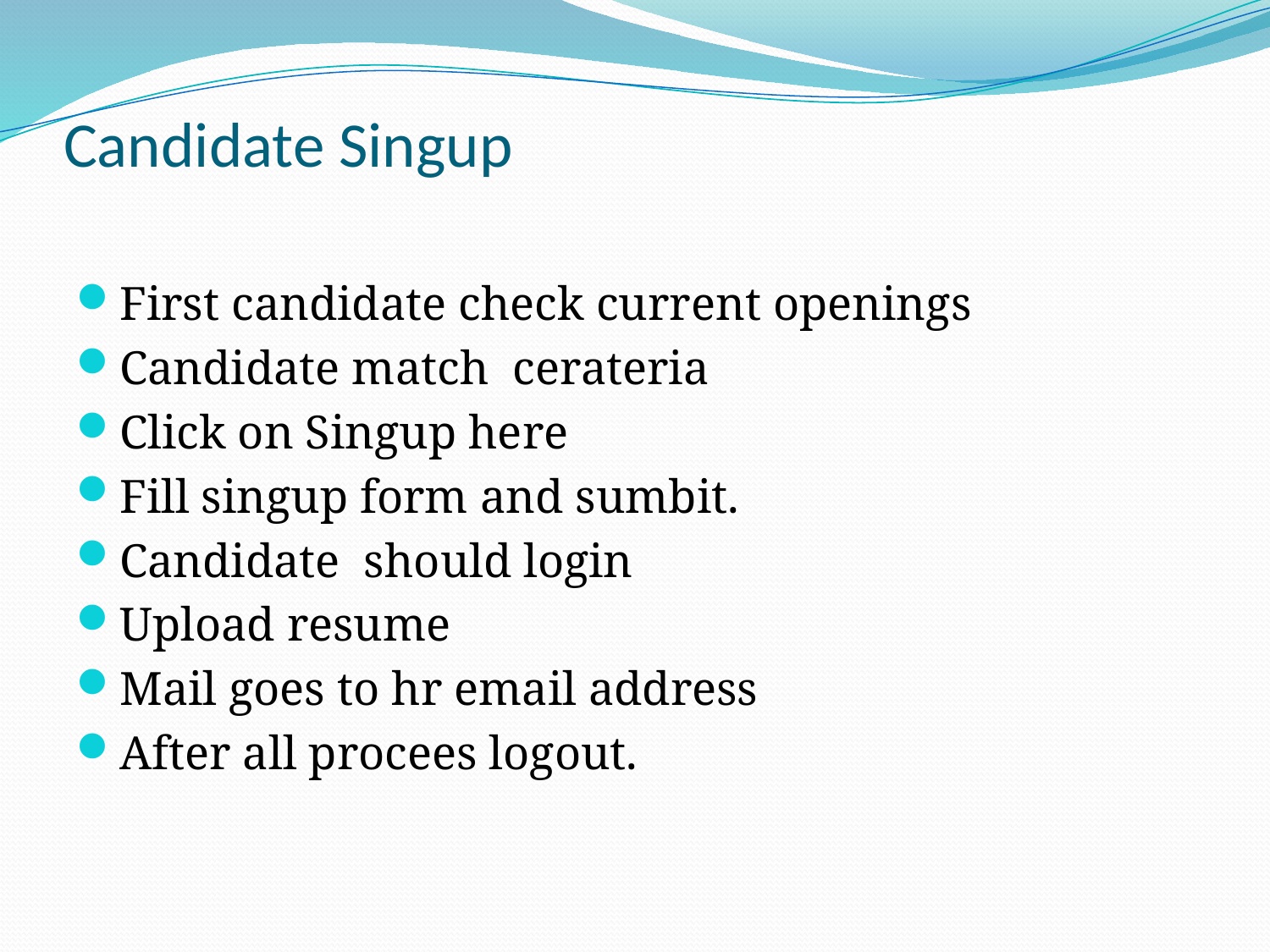

# Candidate Singup
First candidate check current openings
Candidate match  cerateria
Click on Singup here
Fill singup form and sumbit.
Candidate  should login
Upload resume
Mail goes to hr email address
After all procees logout.